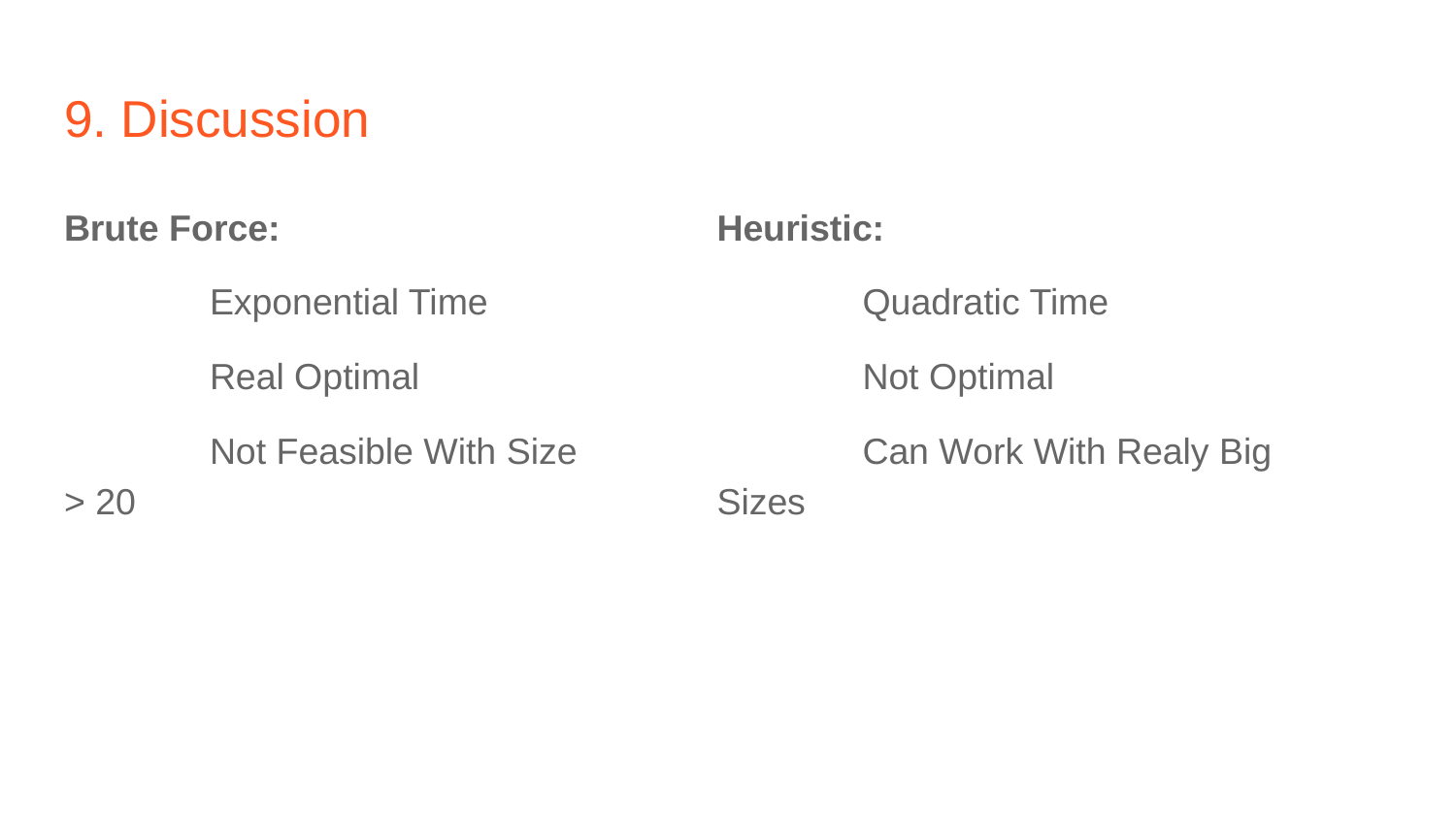

# 9. Discussion
Brute Force:
	Exponential Time
	Real Optimal
	Not Feasible With Size > 20

Heuristic:
	Quadratic Time
	Not Optimal
	Can Work With Realy Big Sizes